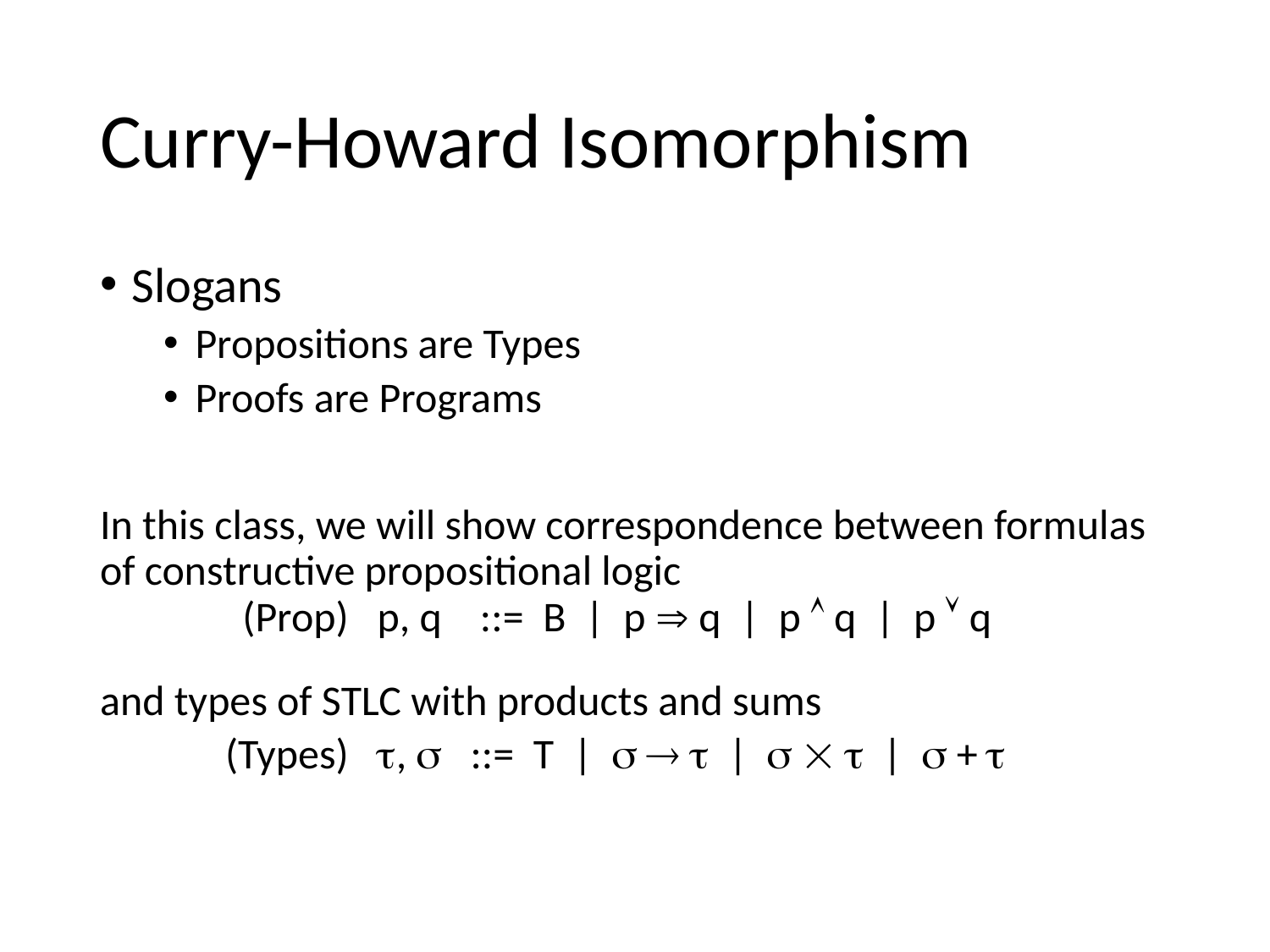

# Curry-Howard Isomorphism
Slogans
Propositions are Types
Proofs are Programs

In this class, we will show correspondence between formulas of constructive propositional logic

and types of STLC with products and sums

(Prop)   p, q    ::=  B  |  p ⇒ q  |  p ∧ q  |  p ∨ q
(Types)   τ, σ   ::=  T  |  σ → τ  |  σ × τ  |  σ + τ